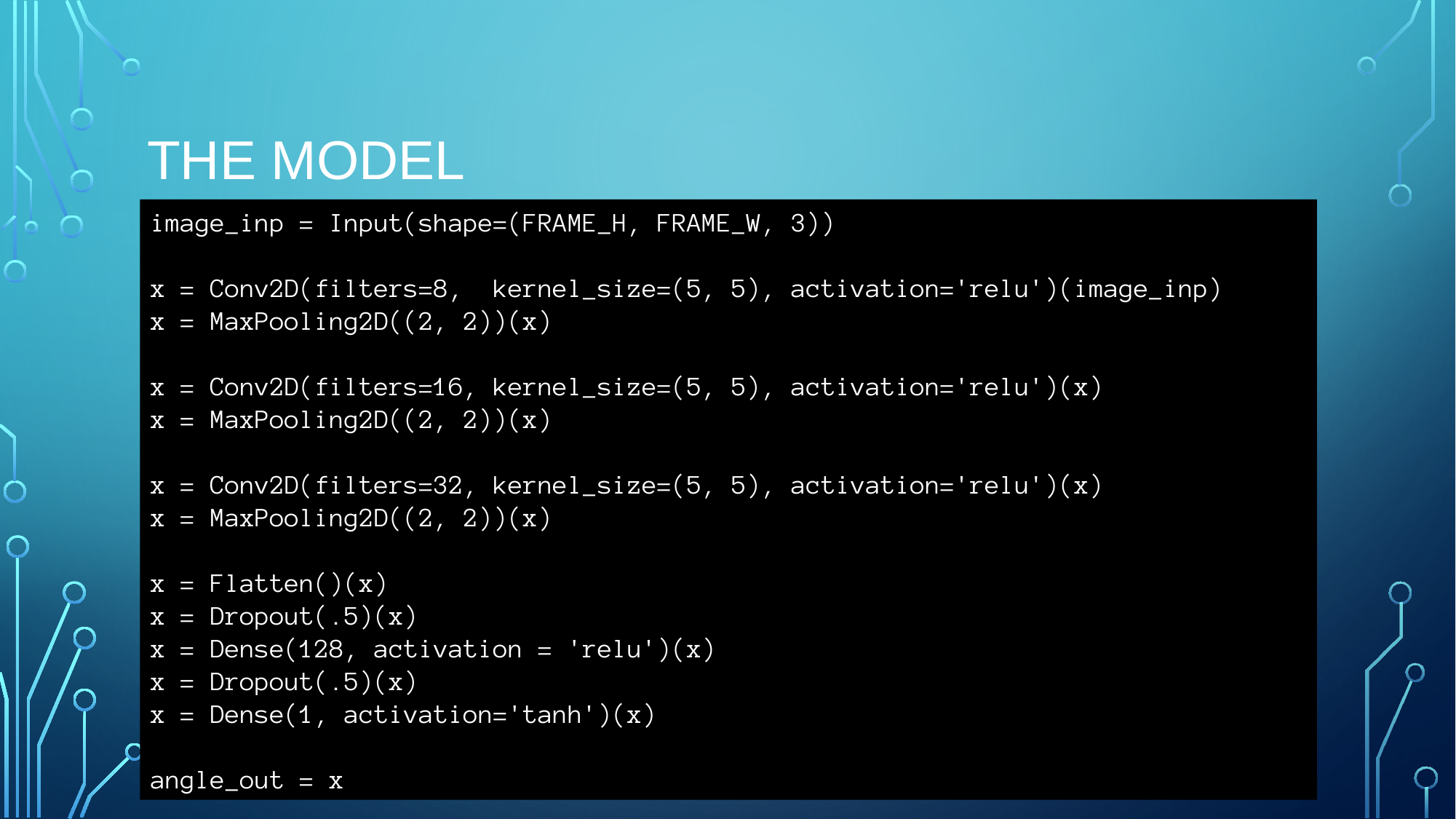

# The model
image_inp = Input(shape=(FRAME_H, FRAME_W, 3))

x = Conv2D(filters=8,  kernel_size=(5, 5), activation='relu')(image_inp)
x = MaxPooling2D((2, 2))(x)

x = Conv2D(filters=16, kernel_size=(5, 5), activation='relu')(x)
x = MaxPooling2D((2, 2))(x)

x = Conv2D(filters=32, kernel_size=(5, 5), activation='relu')(x)
x = MaxPooling2D((2, 2))(x)

x = Flatten()(x)
x = Dropout(.5)(x)
x = Dense(128, activation = 'relu')(x)
x = Dropout(.5)(x)
x = Dense(1, activation='tanh')(x)

angle_out = x